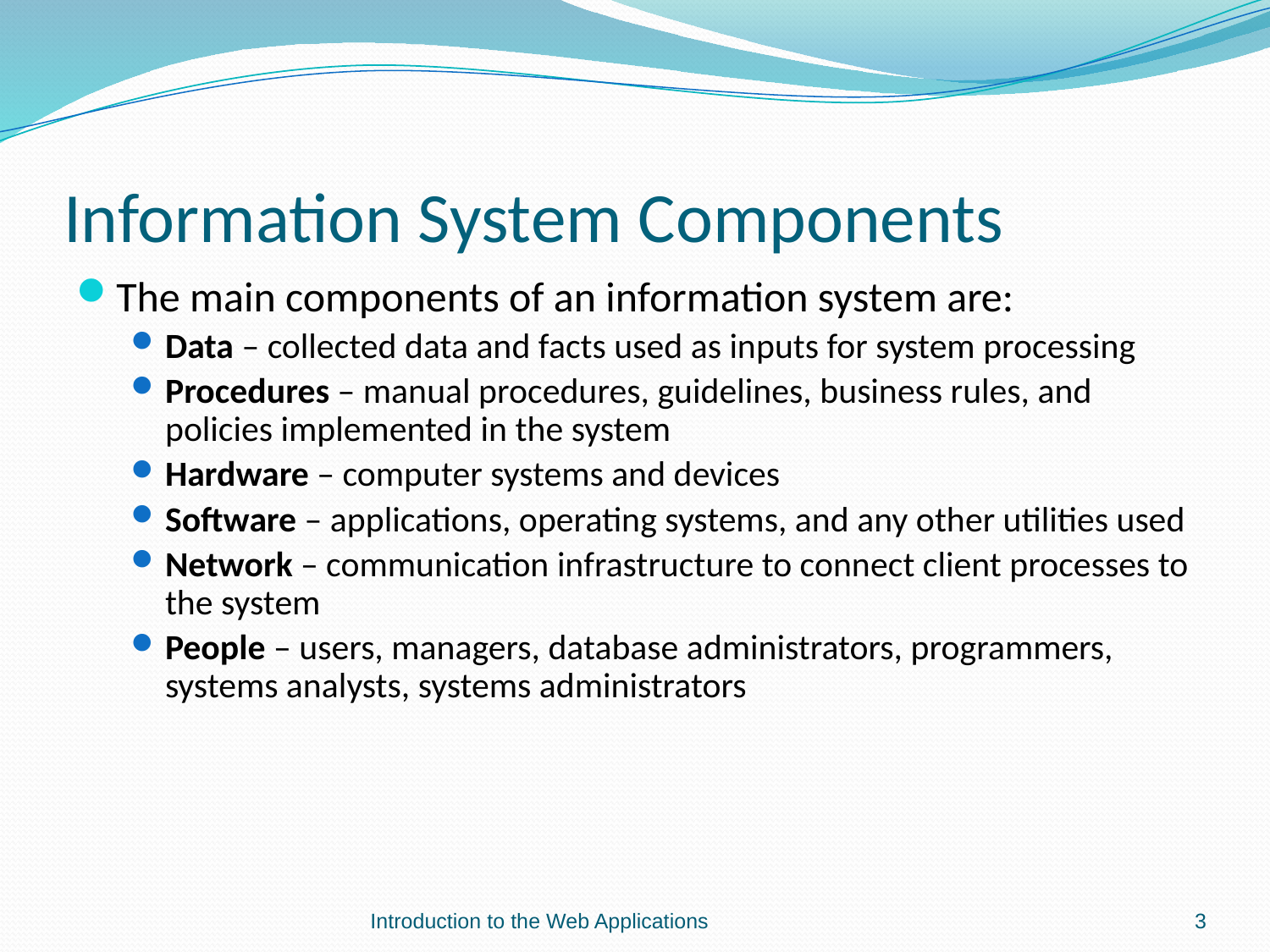

# Information System Components
The main components of an information system are:
Data – collected data and facts used as inputs for system processing
Procedures – manual procedures, guidelines, business rules, and policies implemented in the system
Hardware – computer systems and devices
Software – applications, operating systems, and any other utilities used
Network – communication infrastructure to connect client processes to the system
People – users, managers, database administrators, programmers, systems analysts, systems administrators
Introduction to the Web Applications
3